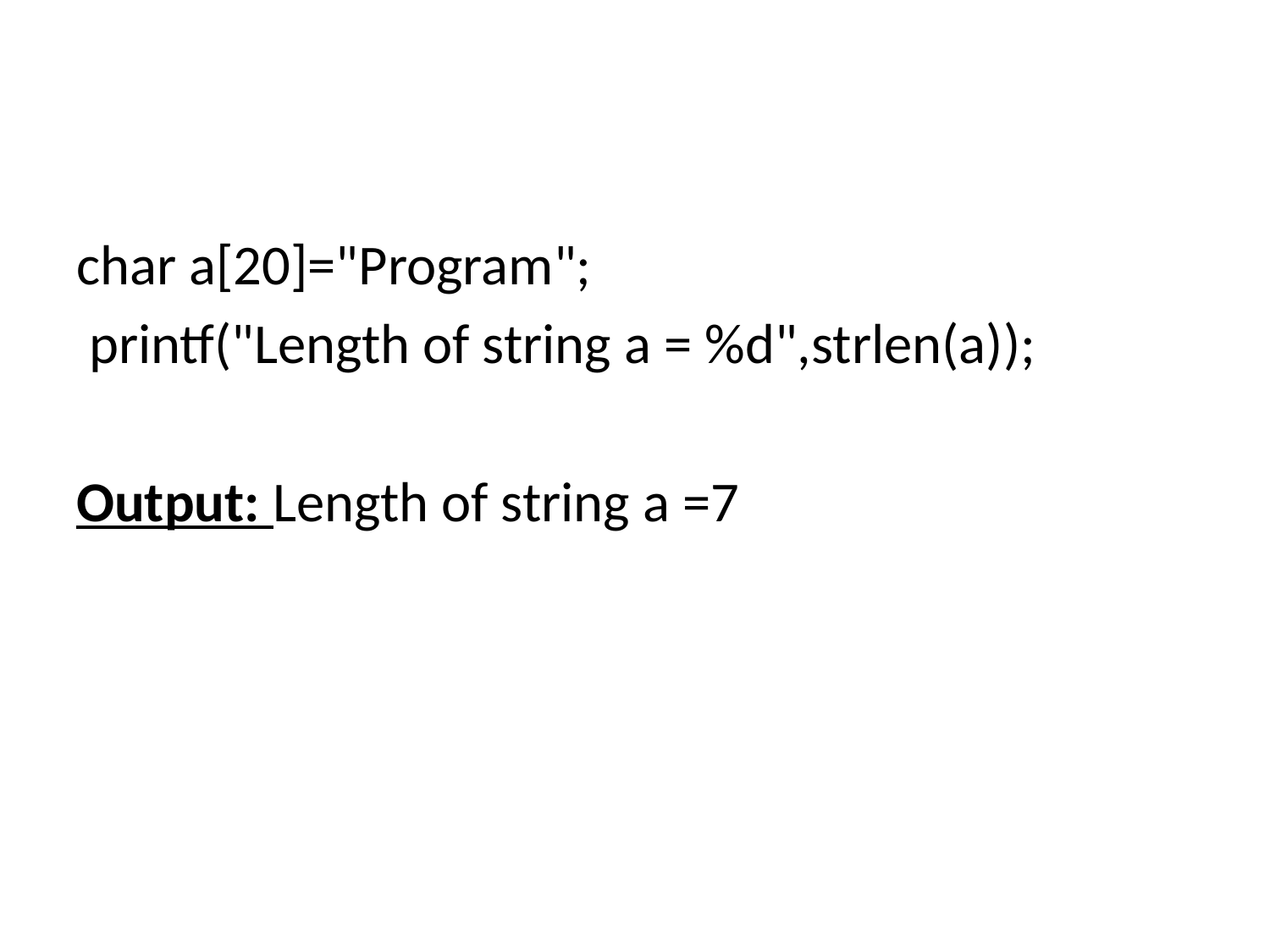

char a[20]="Program";
 printf("Length of string a = %d",strlen(a));

Output: Length of string a =7